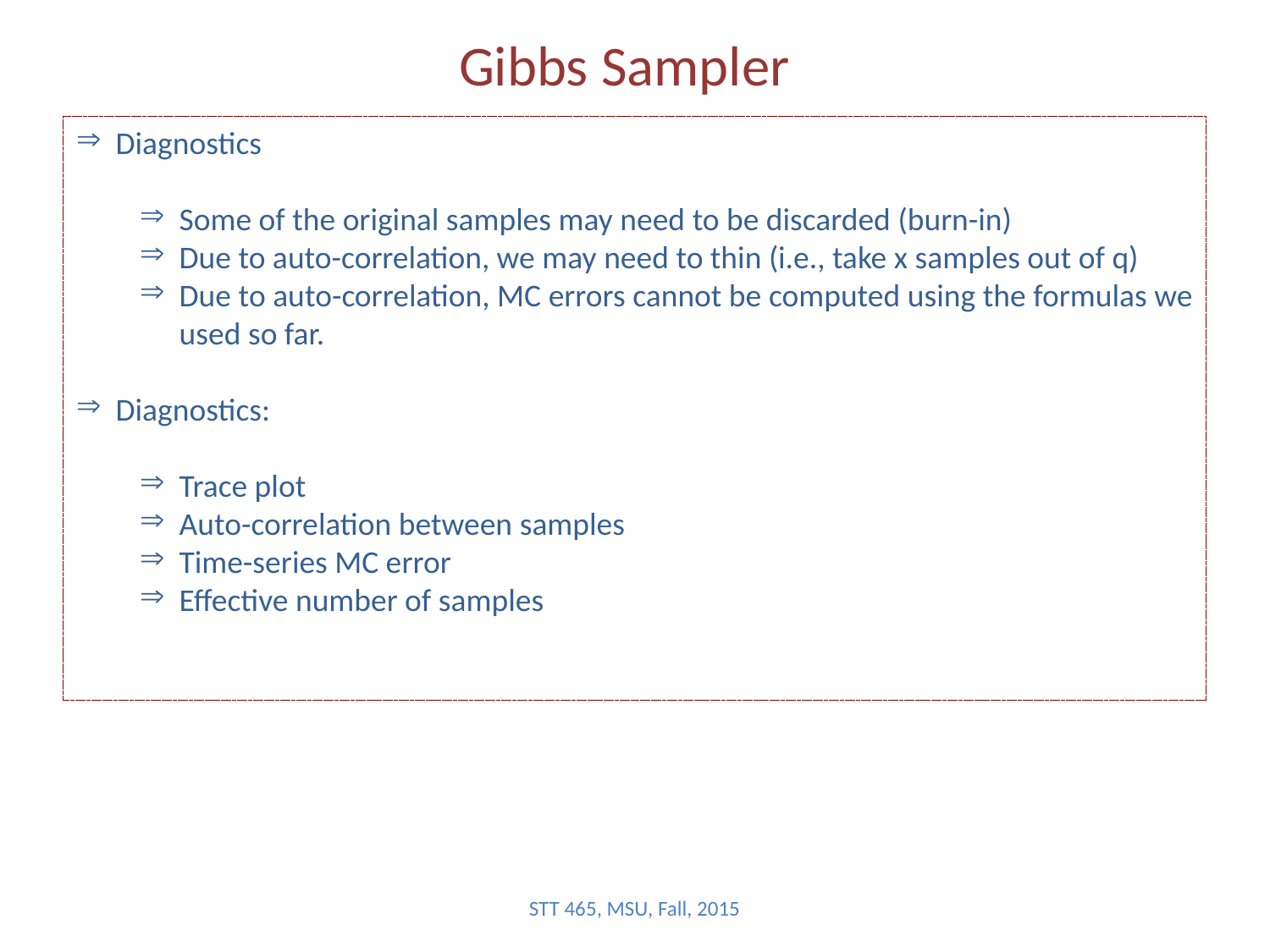

# Gibbs Sampler
Diagnostics

Some of the original samples may need to be discarded (burn-in)
Due to auto-correlation, we may need to thin (i.e., take x samples out of q)
Due to auto-correlation, MC errors cannot be computed using the formulas we used so far.

Diagnostics:

Trace plot
Auto-correlation between samples
Time-series MC error
Effective number of samples

STT 465, MSU, Fall, 2015